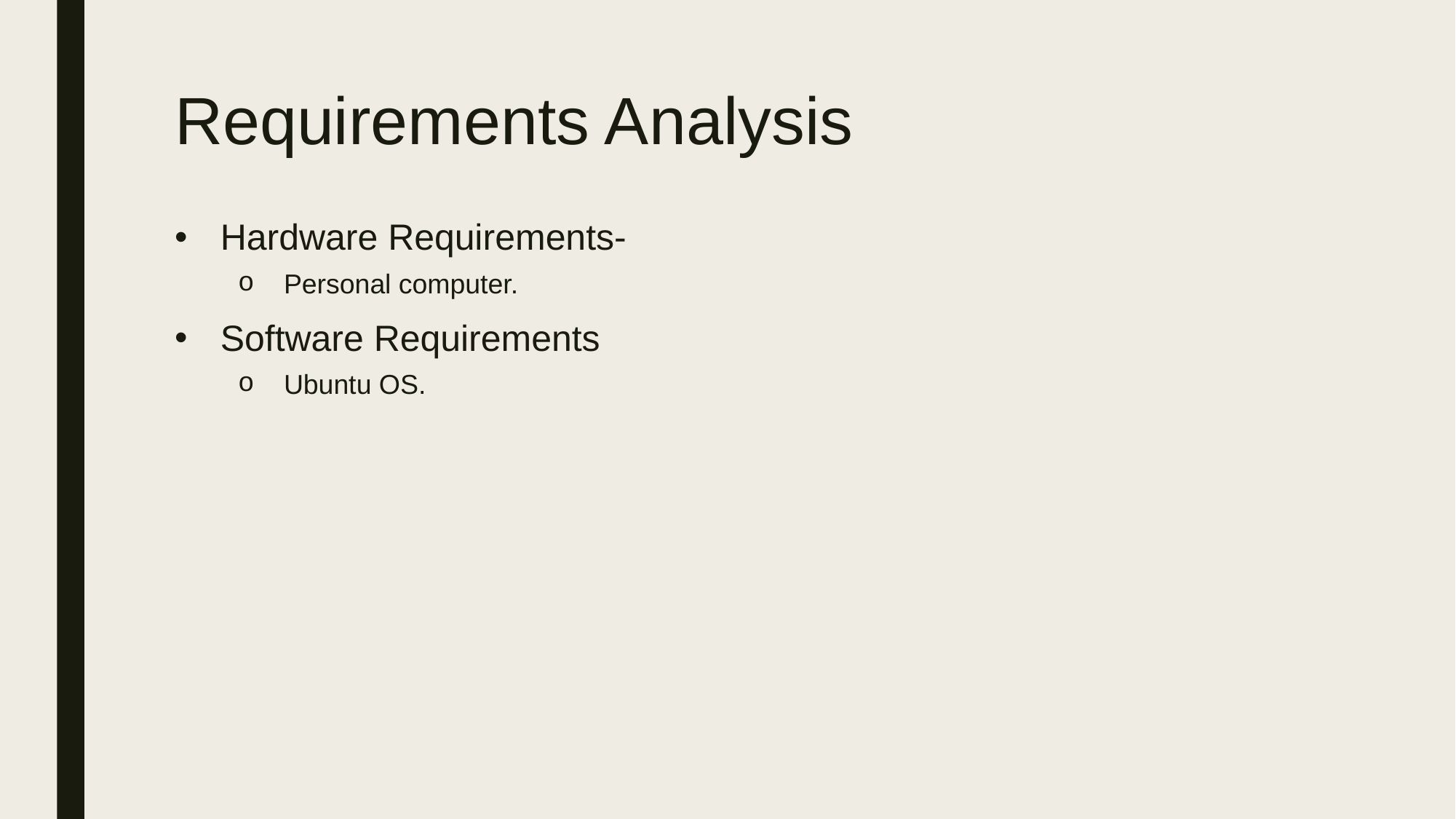

# Requirements Analysis
Hardware Requirements-
Personal computer.
Software Requirements
Ubuntu OS.